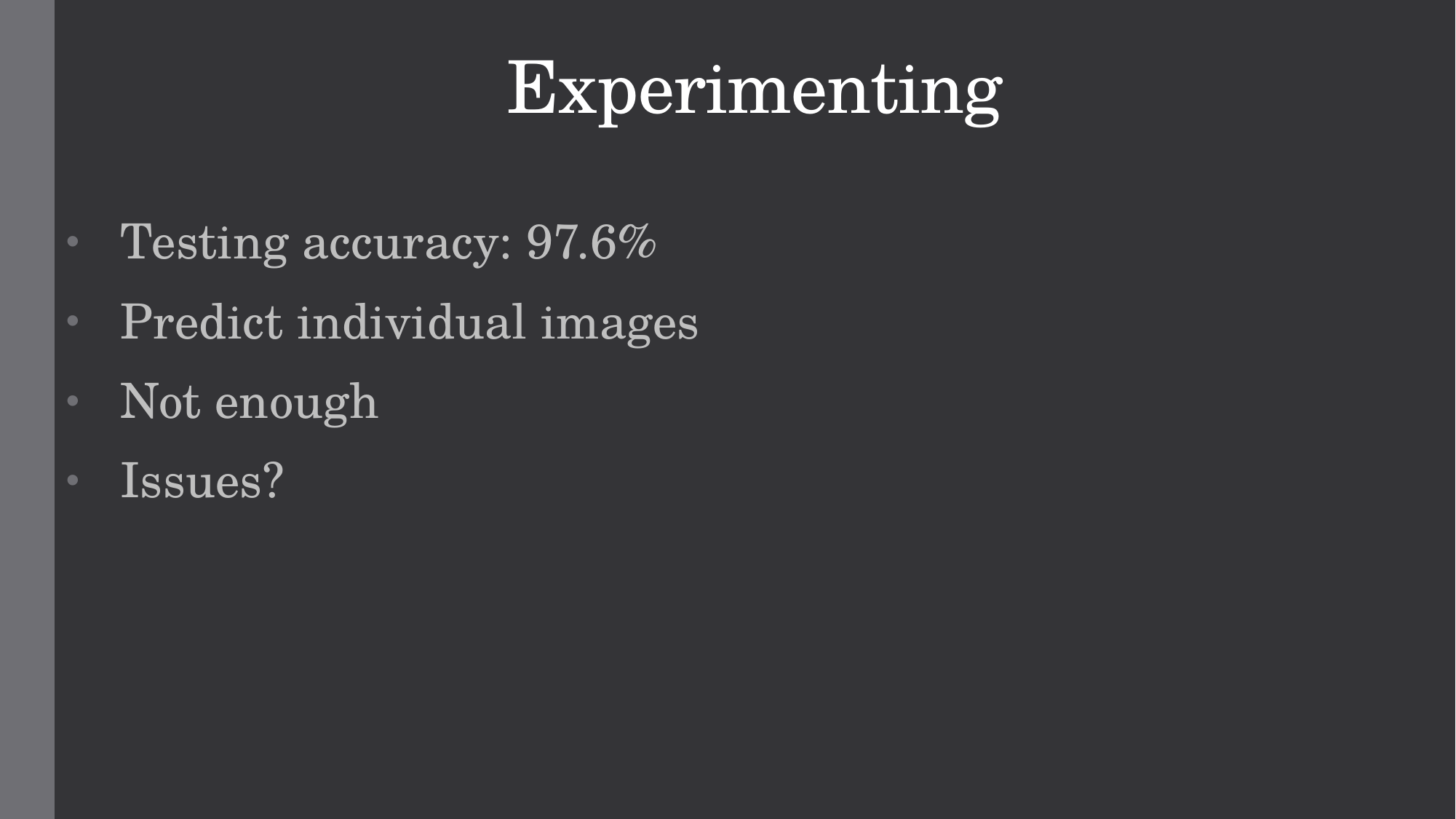

# Experimenting
Testing accuracy: 97.6%
Predict individual images
Not enough
Issues?